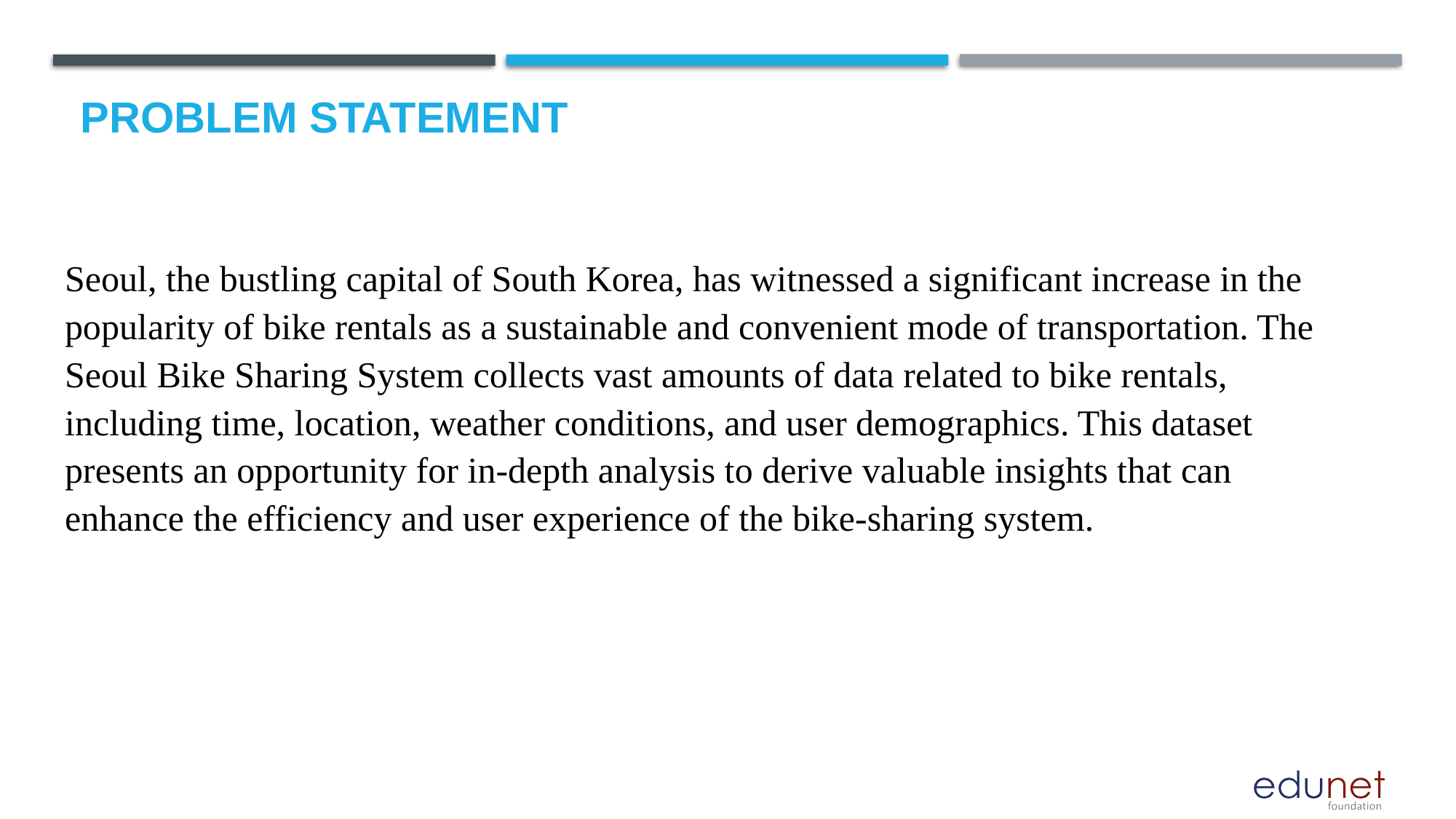

# Problem Statement
Seoul, the bustling capital of South Korea, has witnessed a significant increase in the popularity of bike rentals as a sustainable and convenient mode of transportation. The Seoul Bike Sharing System collects vast amounts of data related to bike rentals, including time, location, weather conditions, and user demographics. This dataset presents an opportunity for in-depth analysis to derive valuable insights that can enhance the efficiency and user experience of the bike-sharing system.